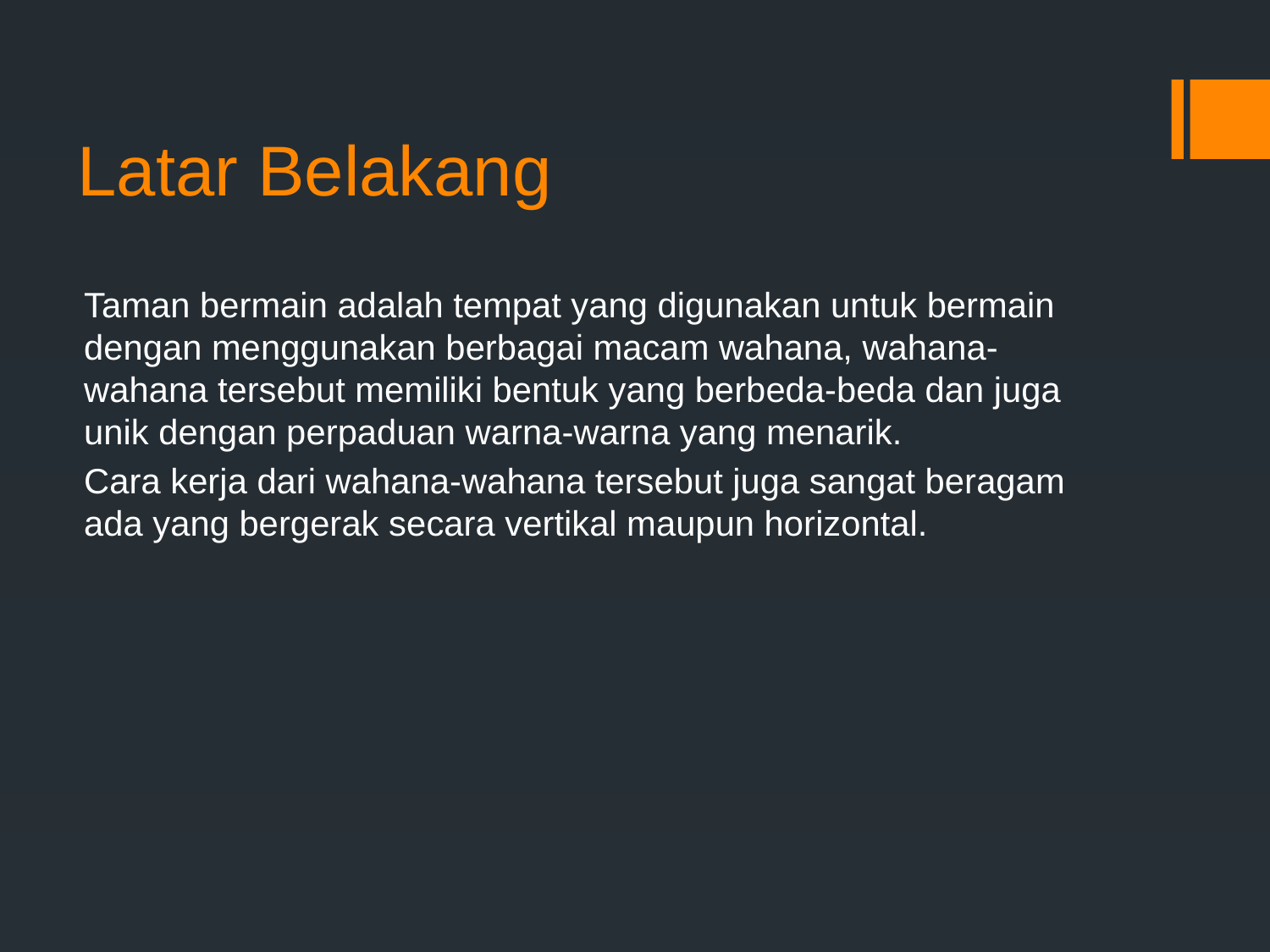

# Latar Belakang
Taman bermain adalah tempat yang digunakan untuk bermain dengan menggunakan berbagai macam wahana, wahana-wahana tersebut memiliki bentuk yang berbeda-beda dan juga unik dengan perpaduan warna-warna yang menarik.
Cara kerja dari wahana-wahana tersebut juga sangat beragam ada yang bergerak secara vertikal maupun horizontal.